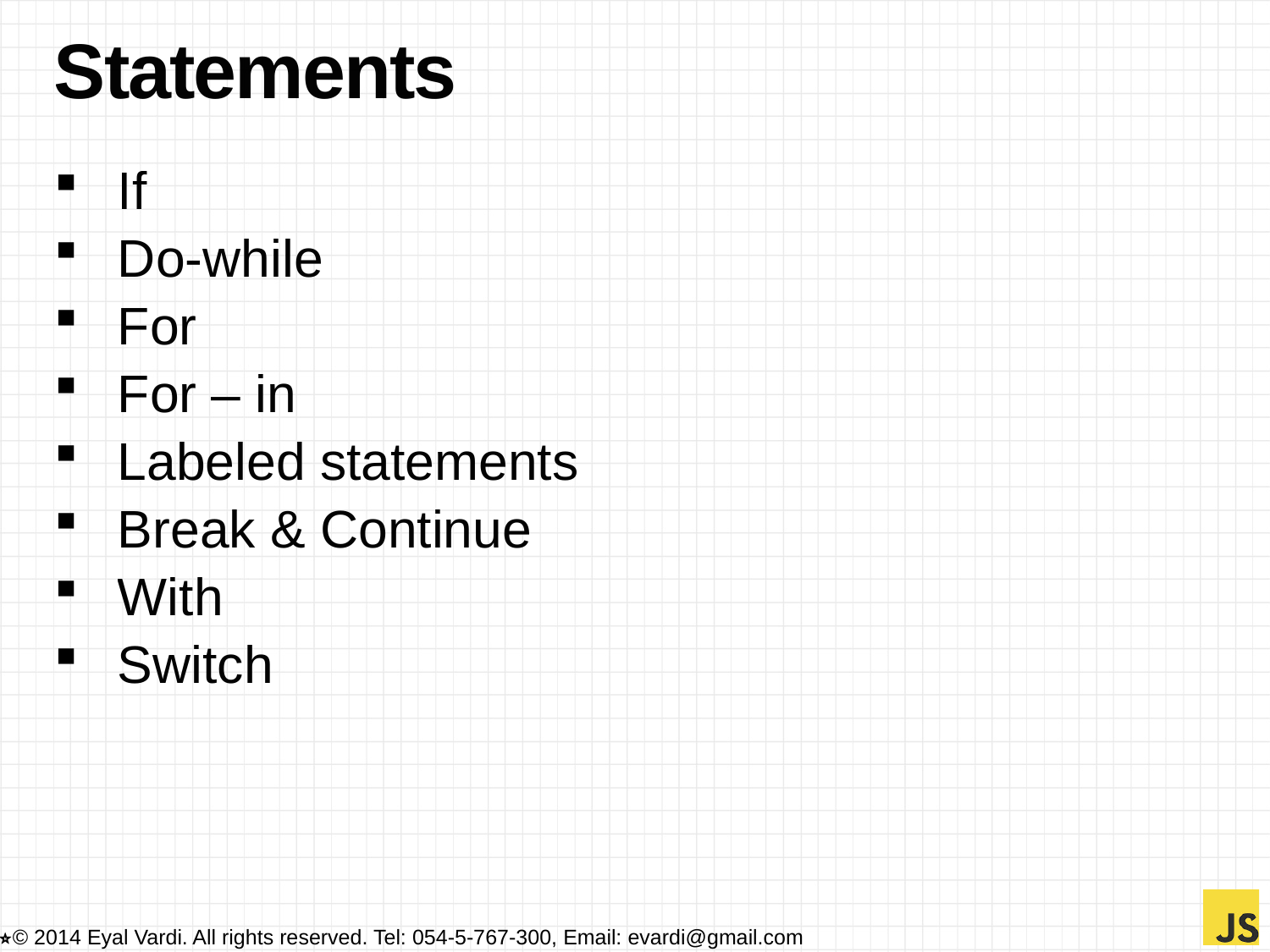

# Statements
If
Do-while
For
For – in
Labeled statements
Break & Continue
With
Switch